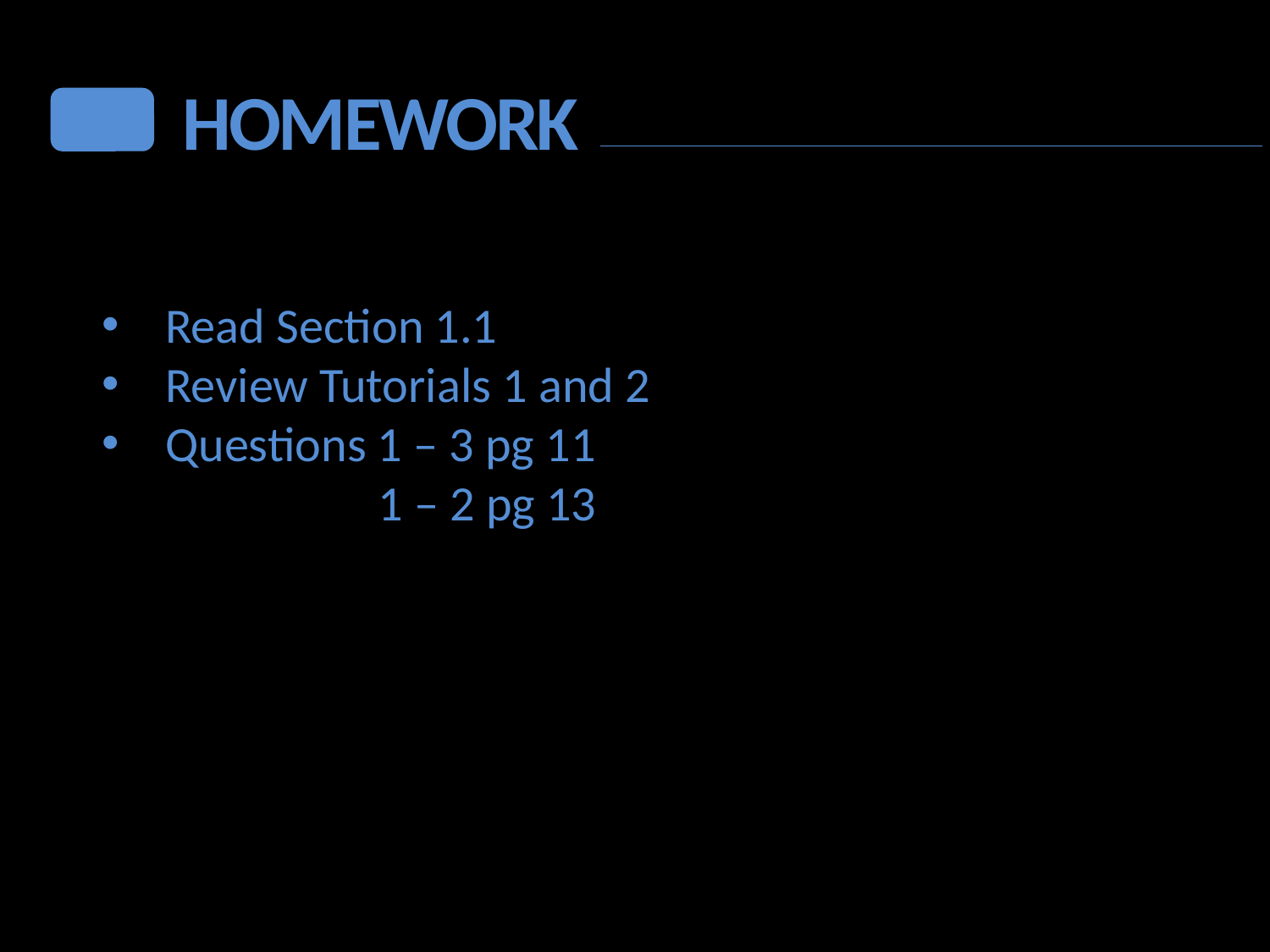

HOMEWORK

Read Section 1.1
Review Tutorials 1 and 2
Questions 1 – 3 pg 11
		  1 – 2 pg 13